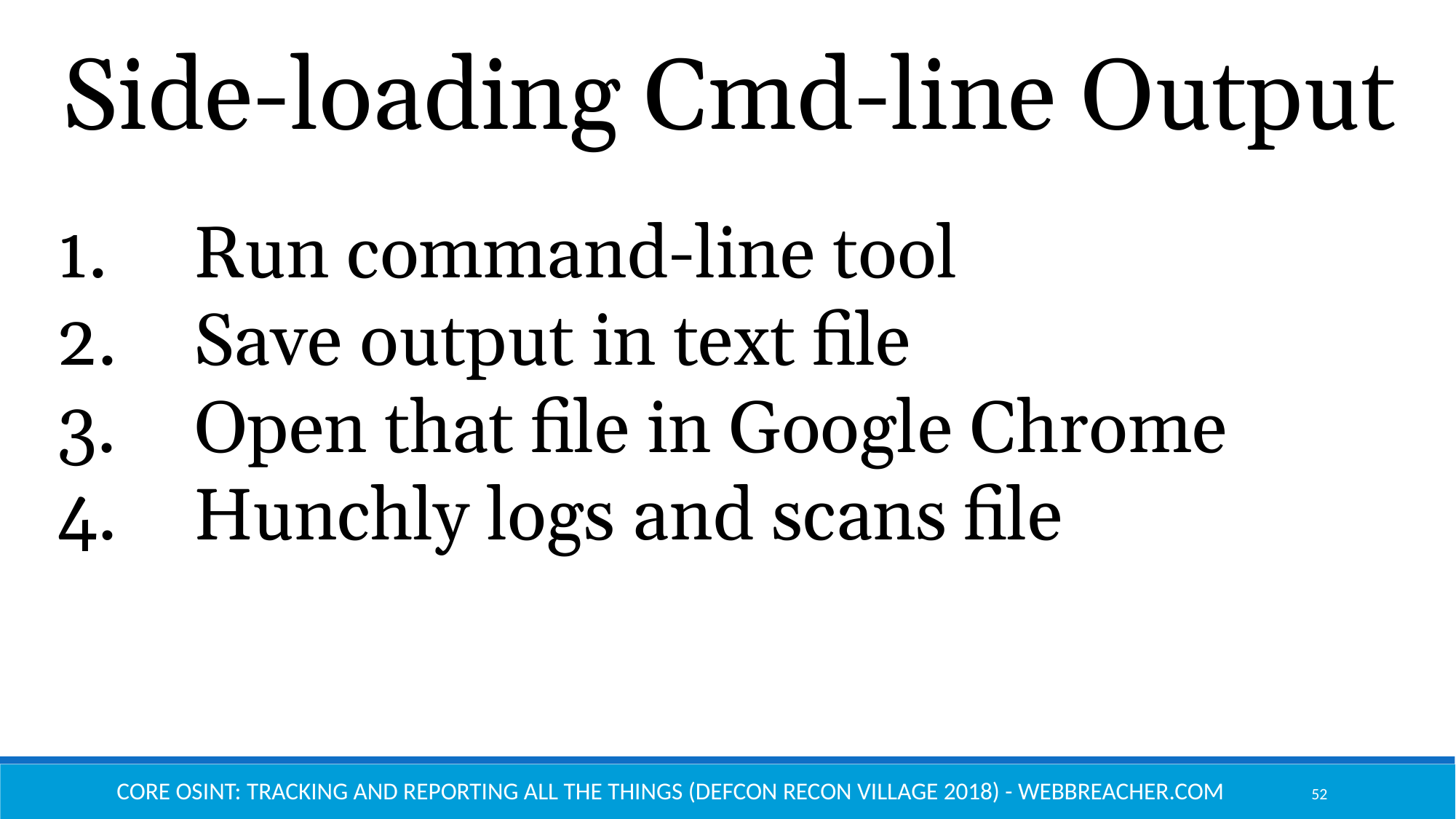

Side-loading Cmd-line Output
Run command-line tool
Save output in text file
Open that file in Google Chrome
Hunchly logs and scans file
Core OSINT: Tracking and Reporting All the Things (Defcon Recon Village 2018) - Webbreacher.com
52